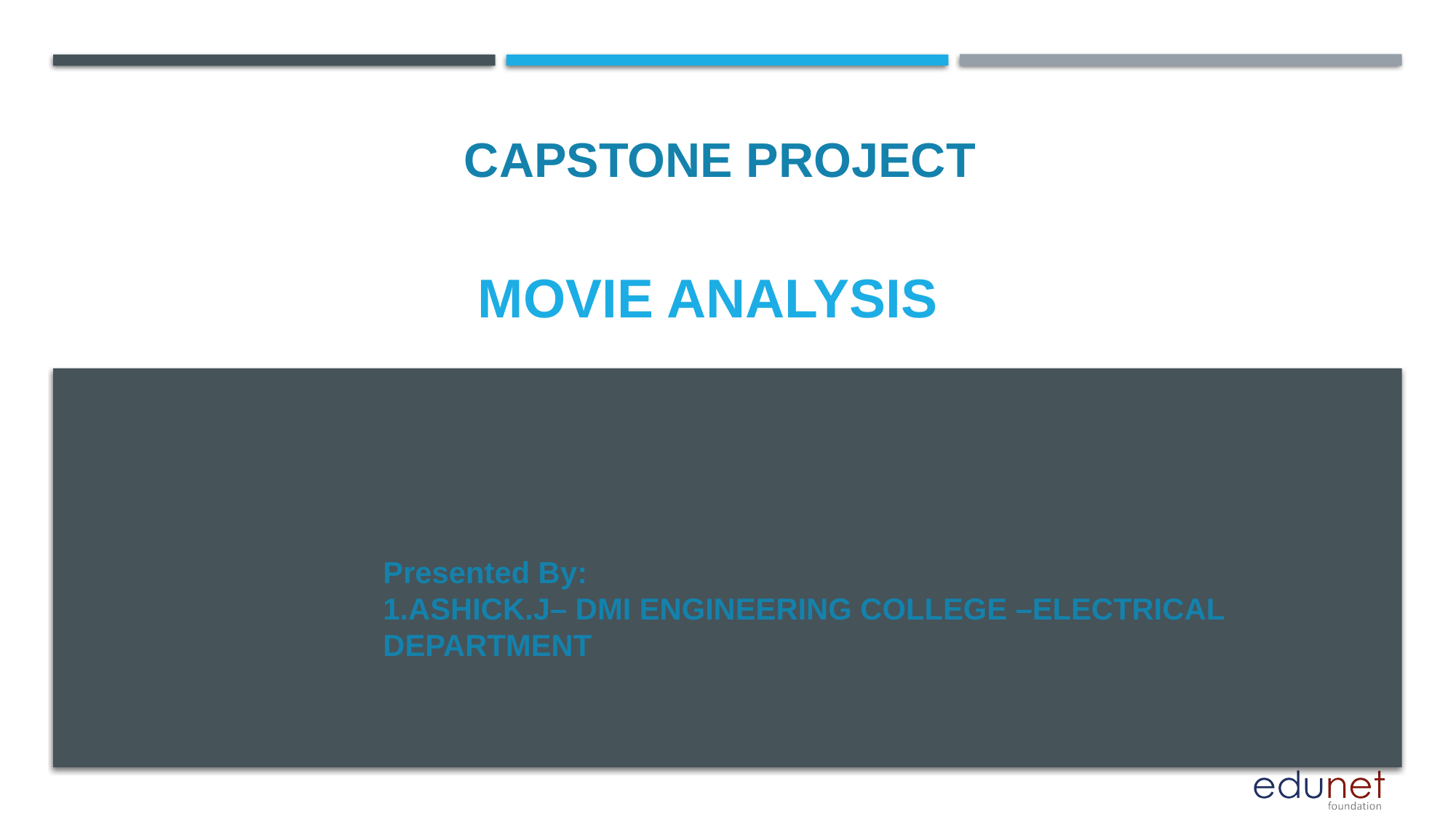

CAPSTONE PROJECT
# Movie analysis
Presented By:
1.ASHICK.J– DMI ENGINEERING COLLEGE –ELECTRICAL DEPARTMENT